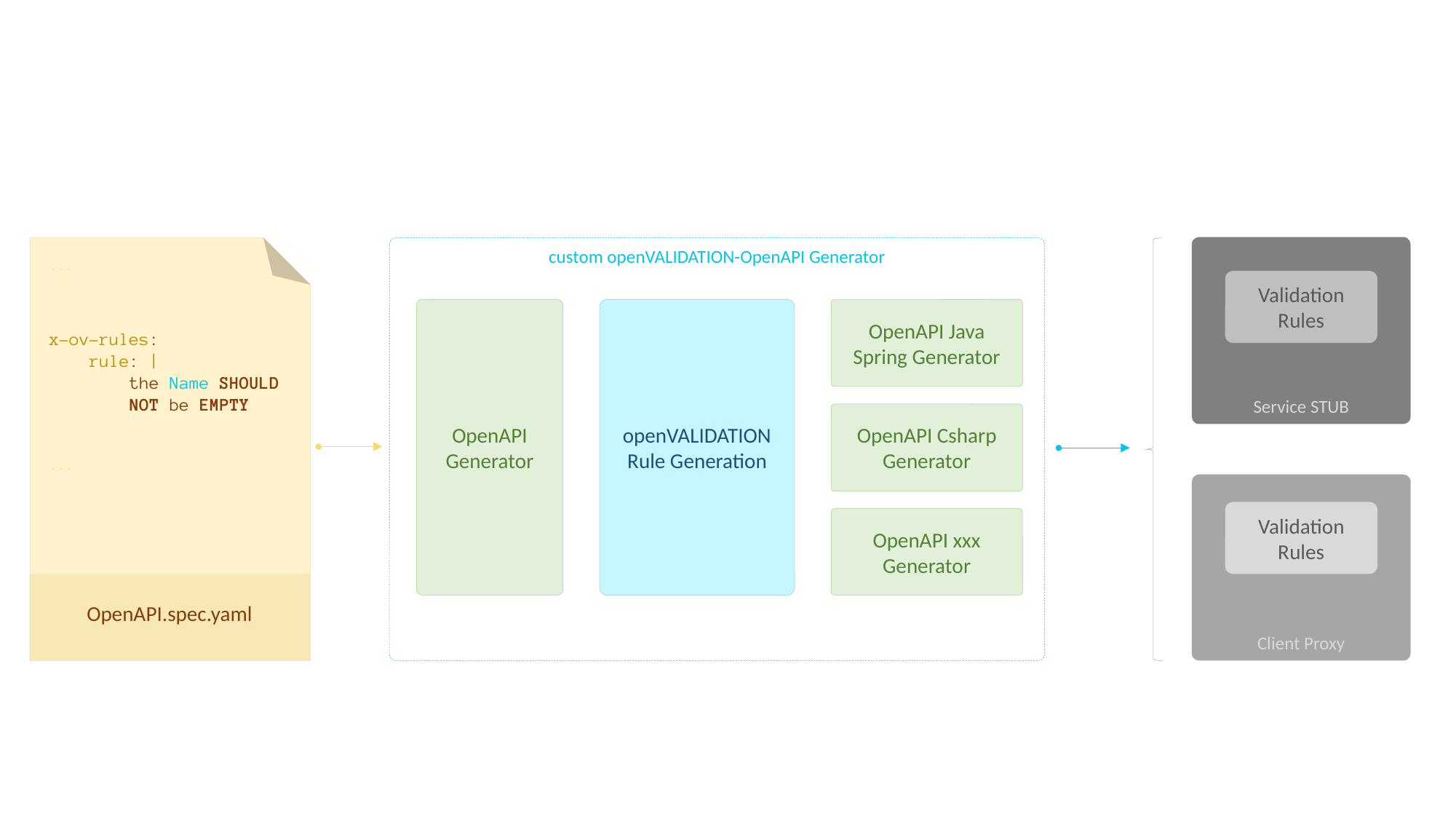

Service STUB
Validation
Rules

OpenAPI.spec.yaml
...

x-ov-rules:
    rule: |
        the Name SHOULD
        NOT be EMPTY

...
custom openVALIDATION-OpenAPI Generator
OpenAPI Generator
openVALIDATION
Rule Generation
OpenAPI Java Spring Generator
OpenAPI Csharp
Generator
Client Proxy
Validation
Rules
OpenAPI xxx
Generator